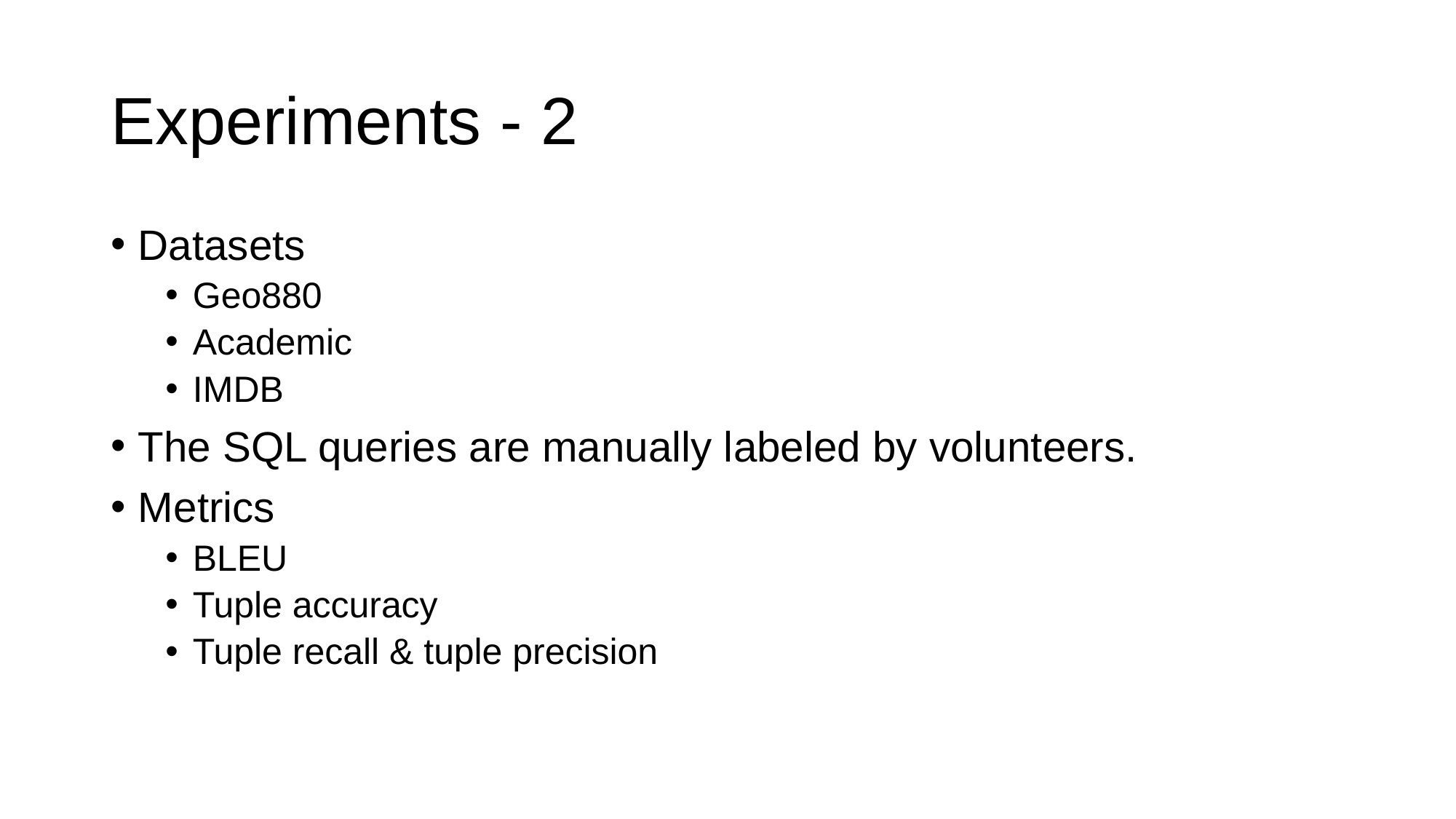

# Experiments - 2
Datasets
Geo880
Academic
IMDB
The SQL queries are manually labeled by volunteers.
Metrics
BLEU
Tuple accuracy
Tuple recall & tuple precision